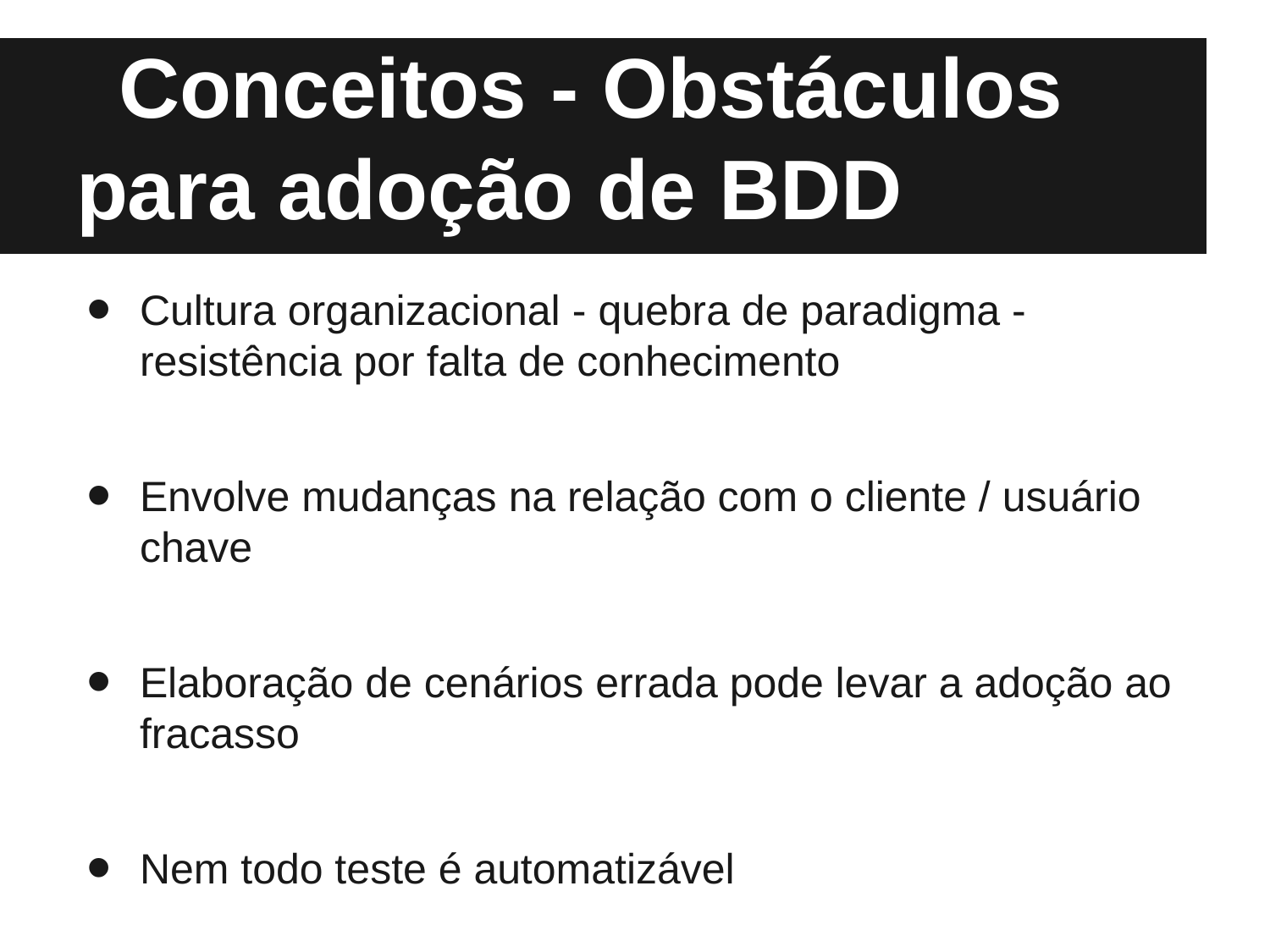

# Conceitos - Obstáculos para adoção de BDD
Cultura organizacional - quebra de paradigma - resistência por falta de conhecimento

Envolve mudanças na relação com o cliente / usuário chave

Elaboração de cenários errada pode levar a adoção ao fracasso

Nem todo teste é automatizável